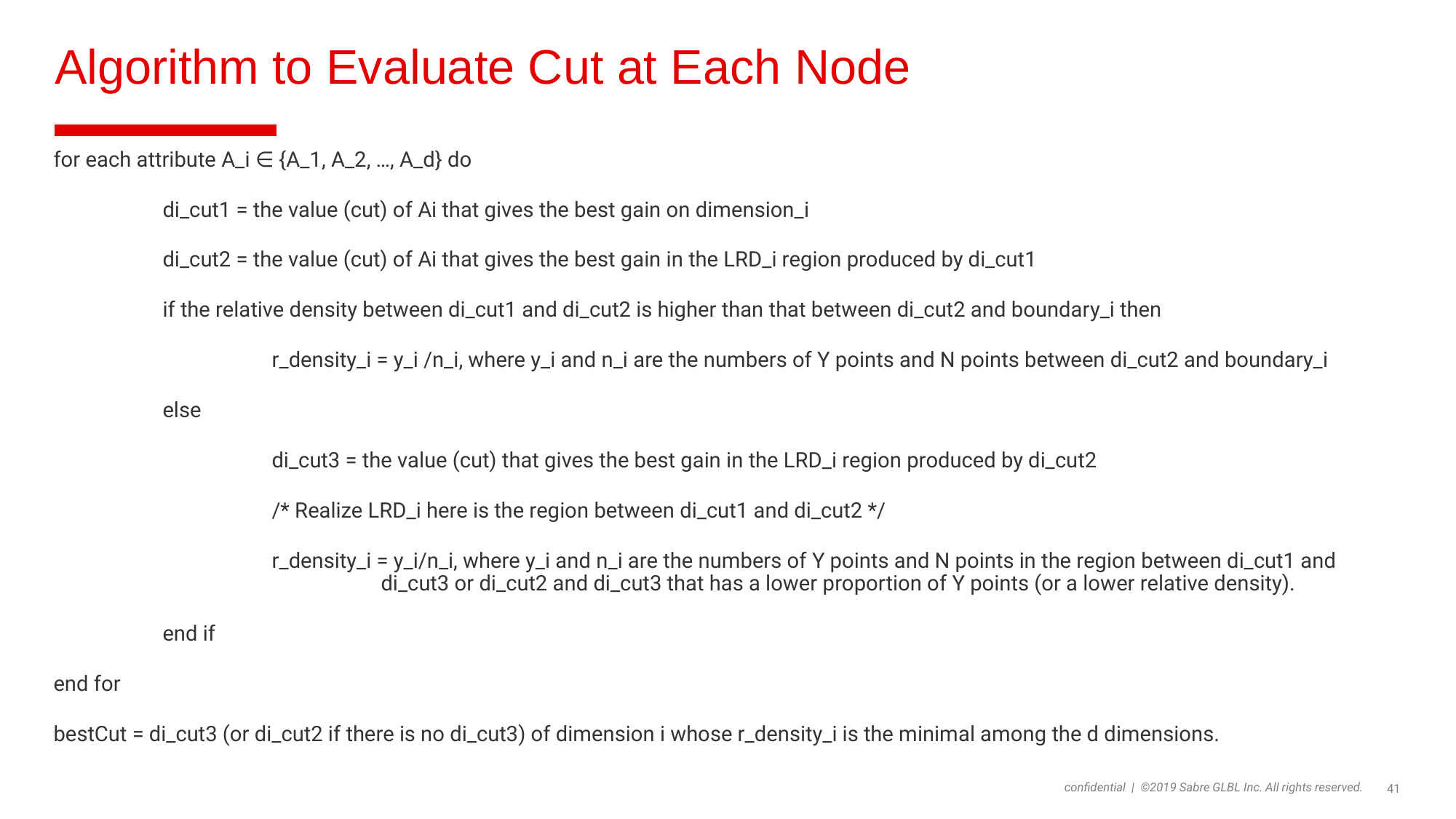

# Algorithm to Evaluate Cut at Each Node
for each attribute A_i ∈ {A_1, A_2, …, A_d} do
	di_cut1 = the value (cut) of Ai that gives the best gain on dimension_i
	di_cut2 = the value (cut) of Ai that gives the best gain in the LRD_i region produced by di_cut1
 	if the relative density between di_cut1 and di_cut2 is higher than that between di_cut2 and boundary_i then
		r_density_i = y_i /n_i, where y_i and n_i are the numbers of Y points and N points between di_cut2 and boundary_i
	else
		di_cut3 = the value (cut) that gives the best gain in the LRD_i region produced by di_cut2
		/* Realize LRD_i here is the region between di_cut1 and di_cut2 */
 		r_density_i = y_i/n_i, where y_i and n_i are the numbers of Y points and N points in the region between di_cut1 and 				di_cut3 or di_cut2 and di_cut3 that has a lower proportion of Y points (or a lower relative density).
	end if
end for
bestCut = di_cut3 (or di_cut2 if there is no di_cut3) of dimension i whose r_density_i is the minimal among the d dimensions.